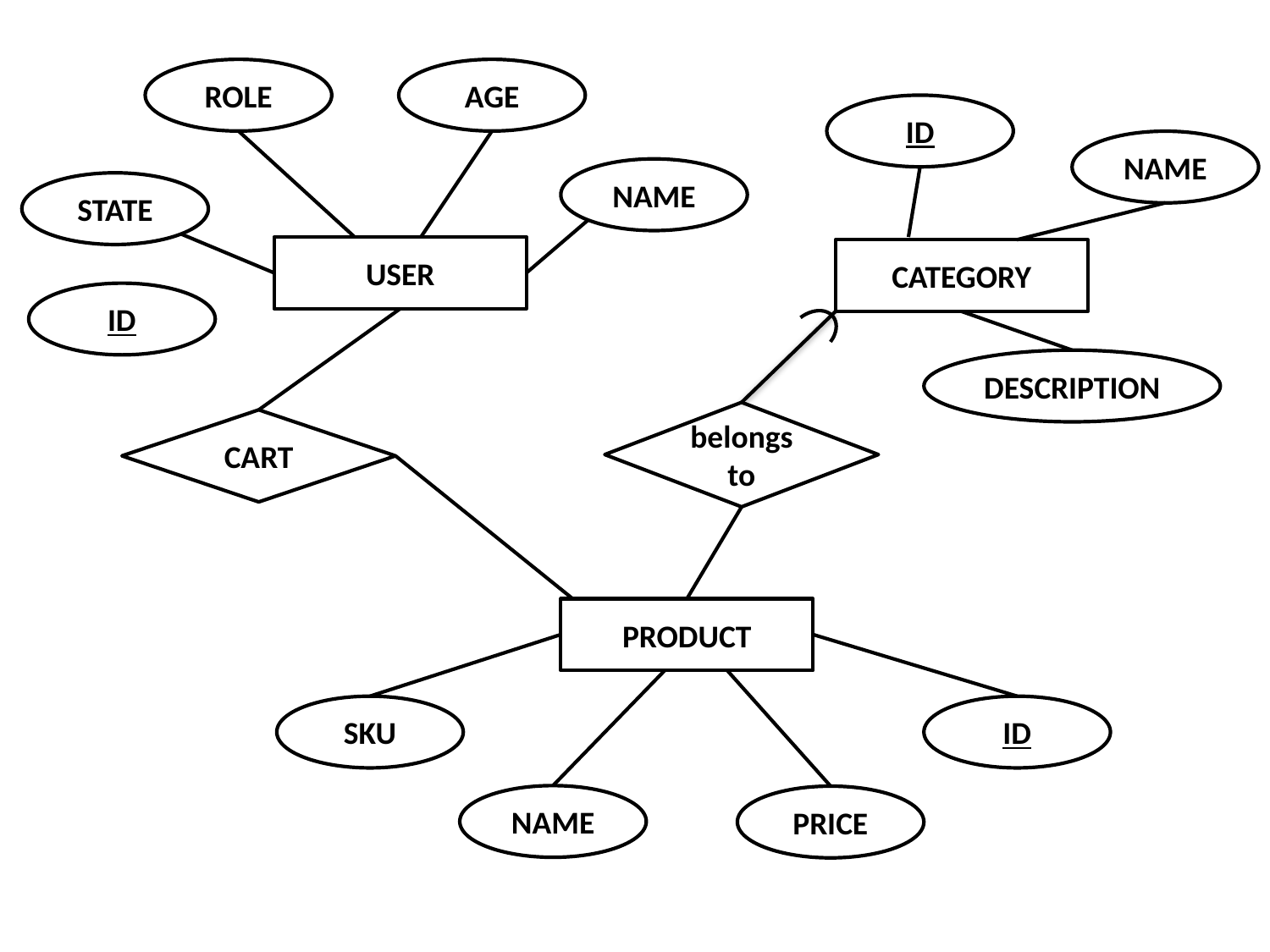

ROLE
AGE
ID
NAME
NAME
STATE
USER
CATEGORY
ID

DESCRIPTION
belongs to
CART
PRODUCT
SKU
ID
NAME
PRICE